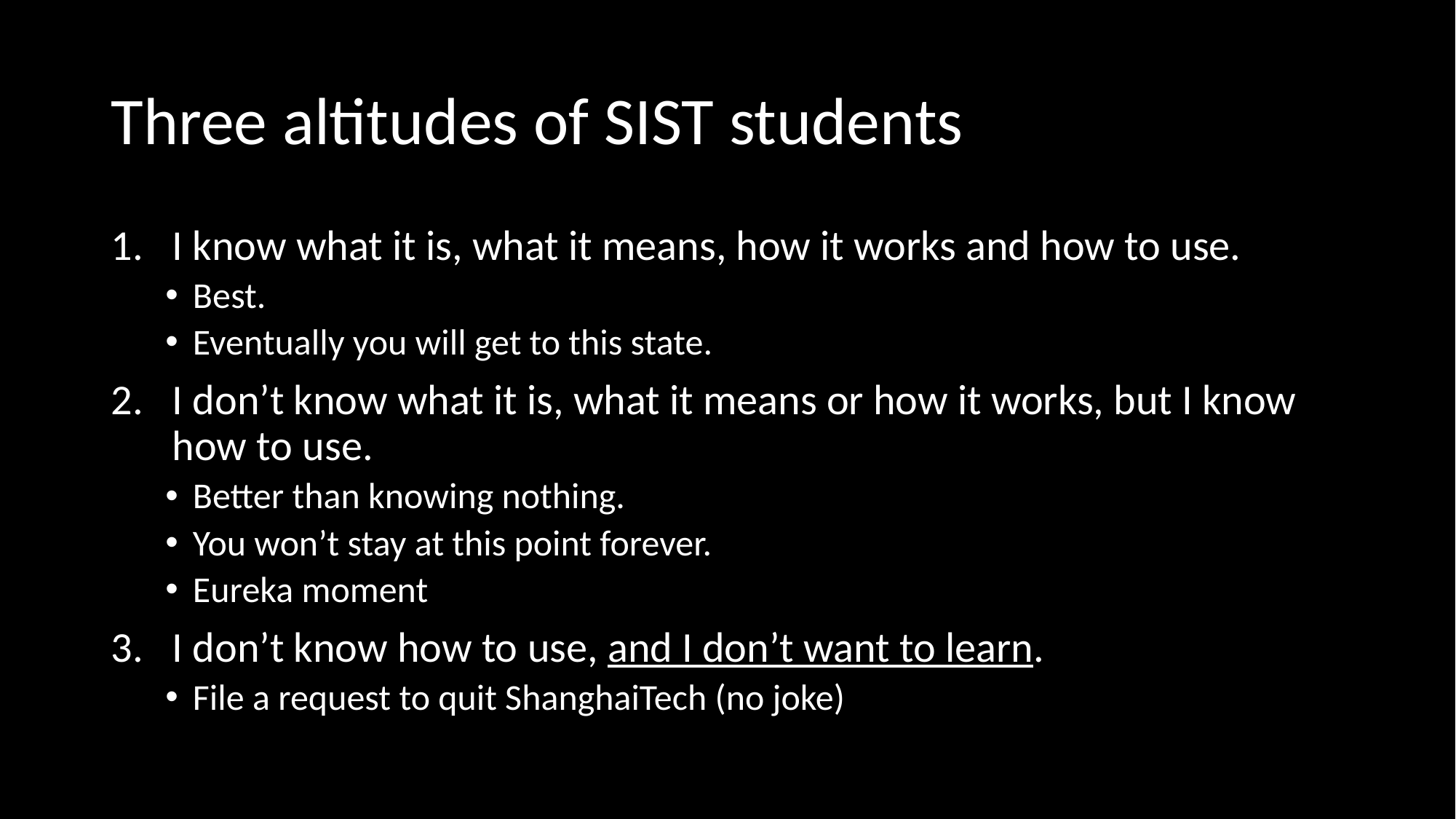

# Three altitudes of SIST students
I know what it is, what it means, how it works and how to use.
Best.
Eventually you will get to this state.
I don’t know what it is, what it means or how it works, but I know how to use.
Better than knowing nothing.
You won’t stay at this point forever.
Eureka moment
I don’t know how to use, and I don’t want to learn.
File a request to quit ShanghaiTech (no joke)